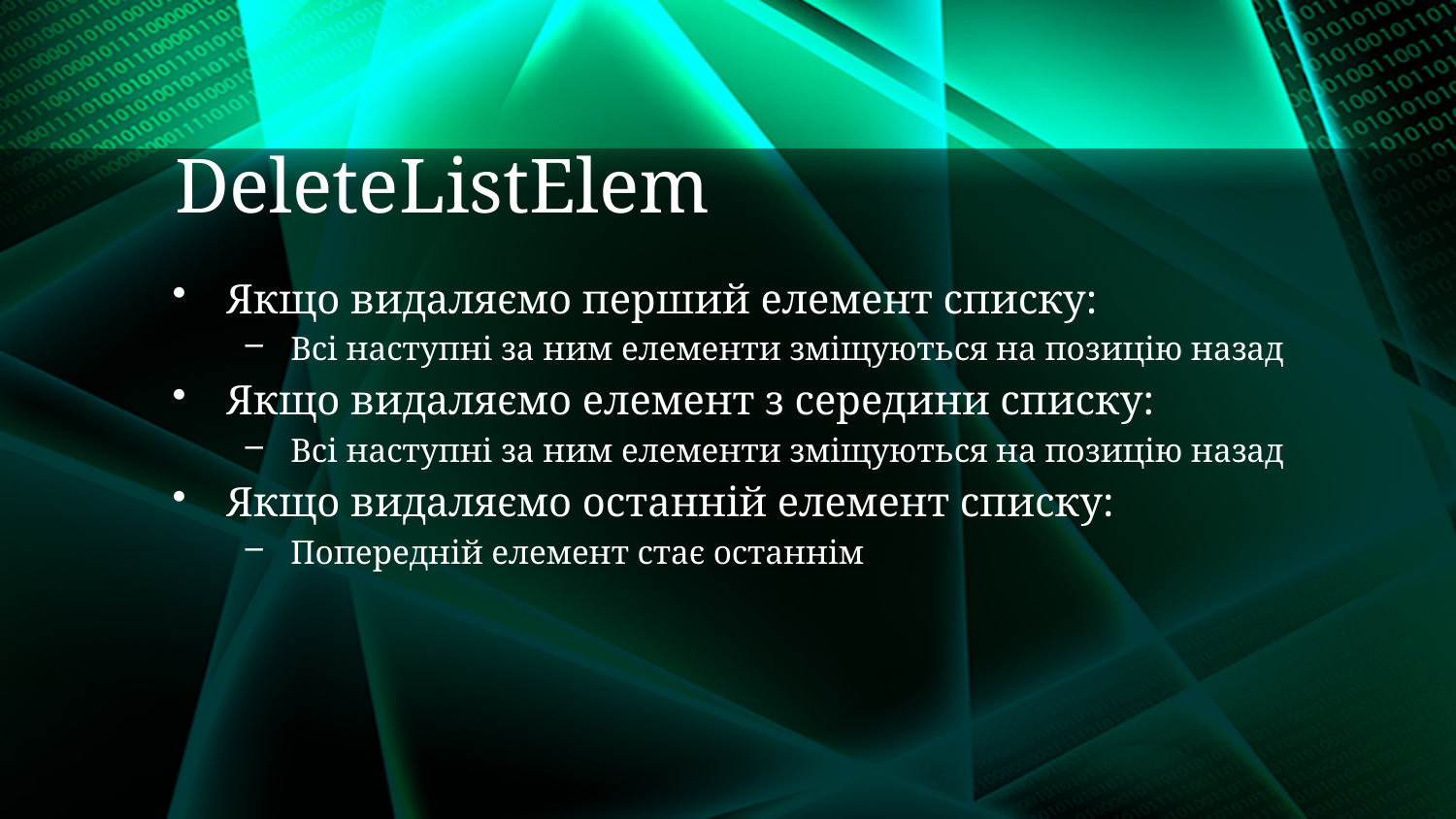

# DeleteListElem
Якщо видаляємо перший елемент списку:
Всі наступні за ним елементи зміщуються на позицію назад
Якщо видаляємо елемент з середини списку:
Всі наступні за ним елементи зміщуються на позицію назад
Якщо видаляємо останній елемент списку:
Попередній елемент стає останнім